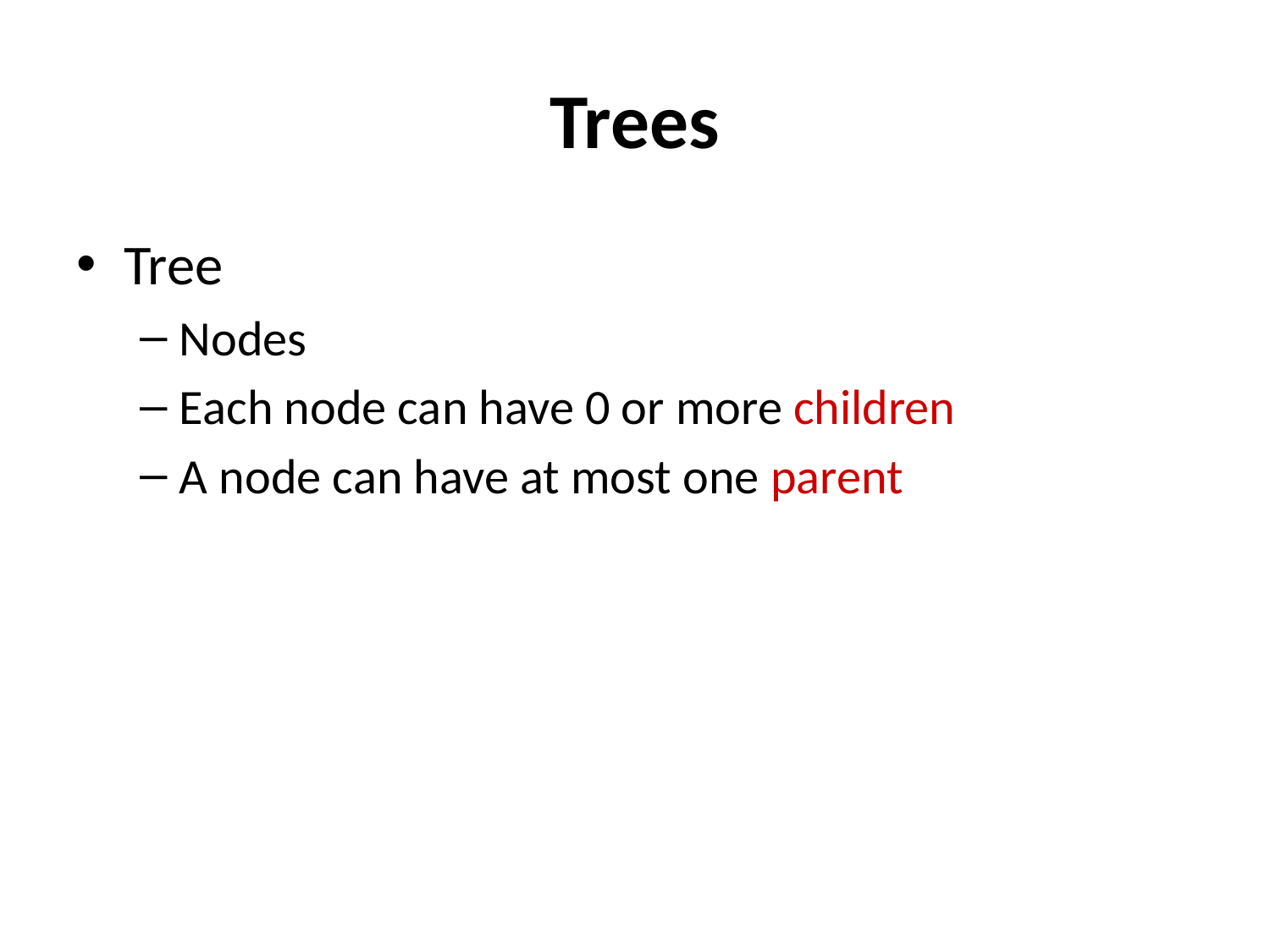

# Trees
Tree
Nodes
Each node can have 0 or more children
A node can have at most one parent